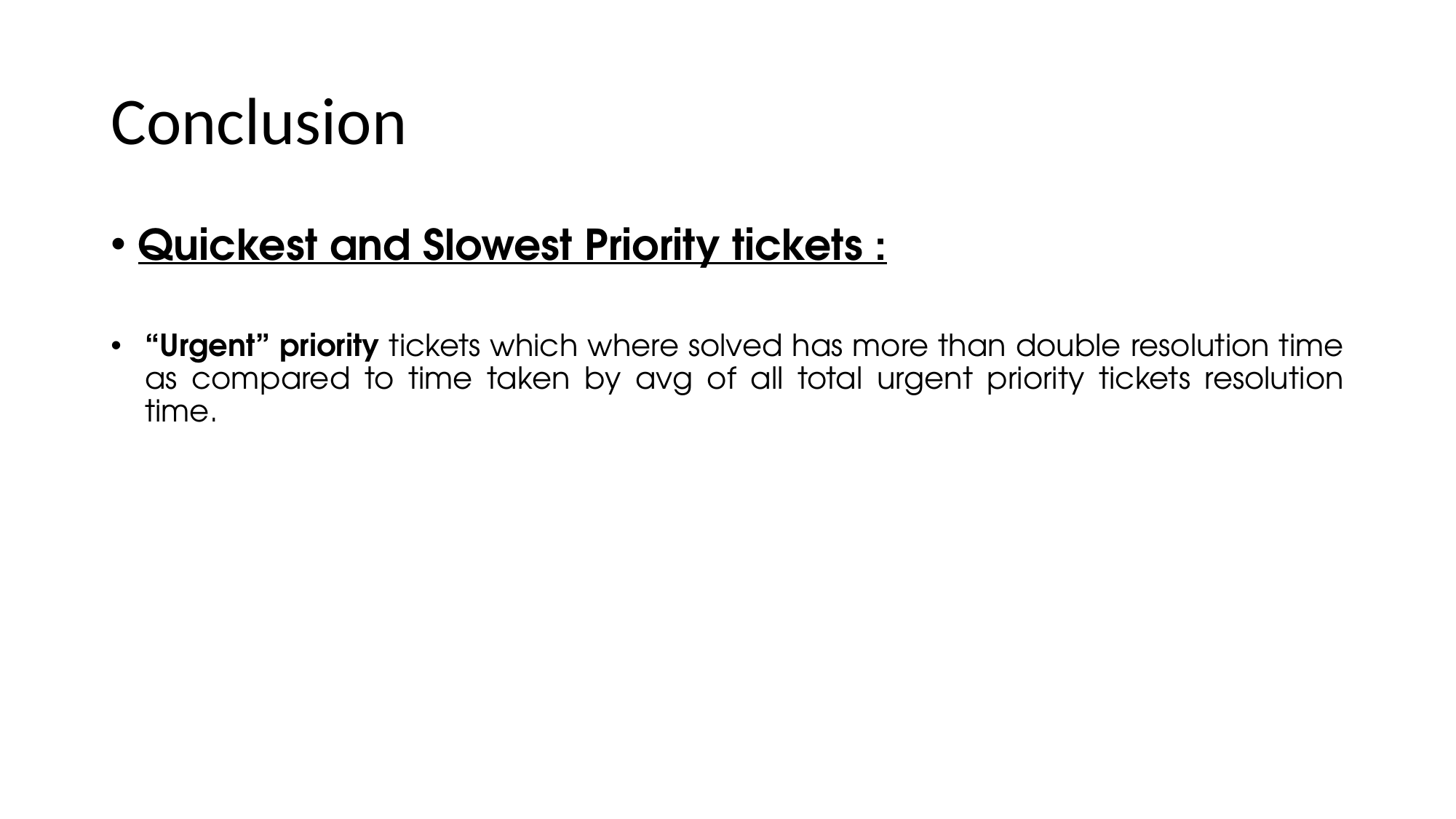

# Conclusion
Quickest and Slowest Priority tickets :

“Urgent” priority tickets which where solved has more than double resolution time as compared to time taken by avg of all total urgent priority tickets resolution time.